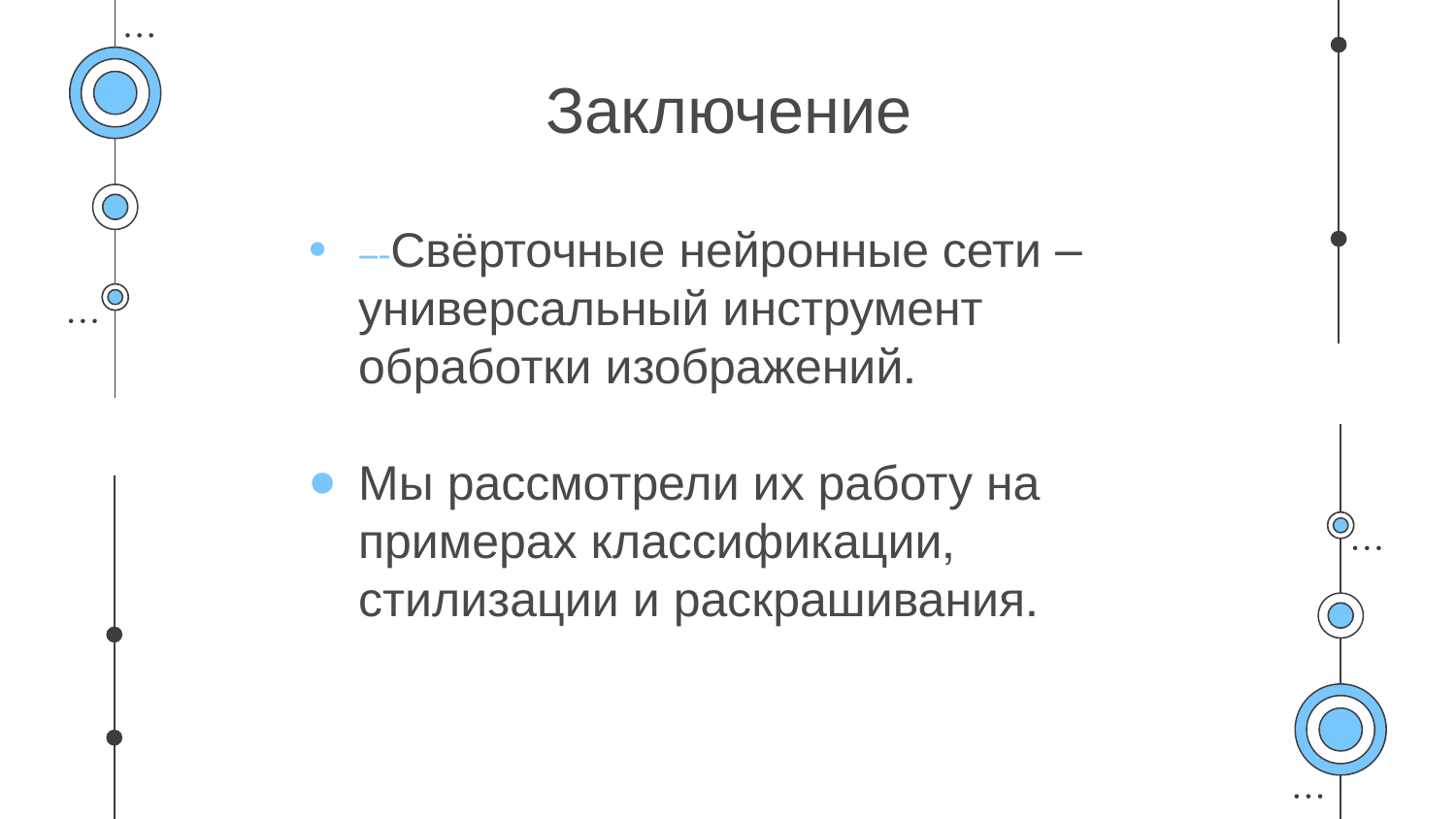

# Заключение
---Свёрточные нейронные сети – универсальный инструмент обработки изображений.

Мы рассмотрели их работу на примерах классификации, стилизации и раскрашивания.